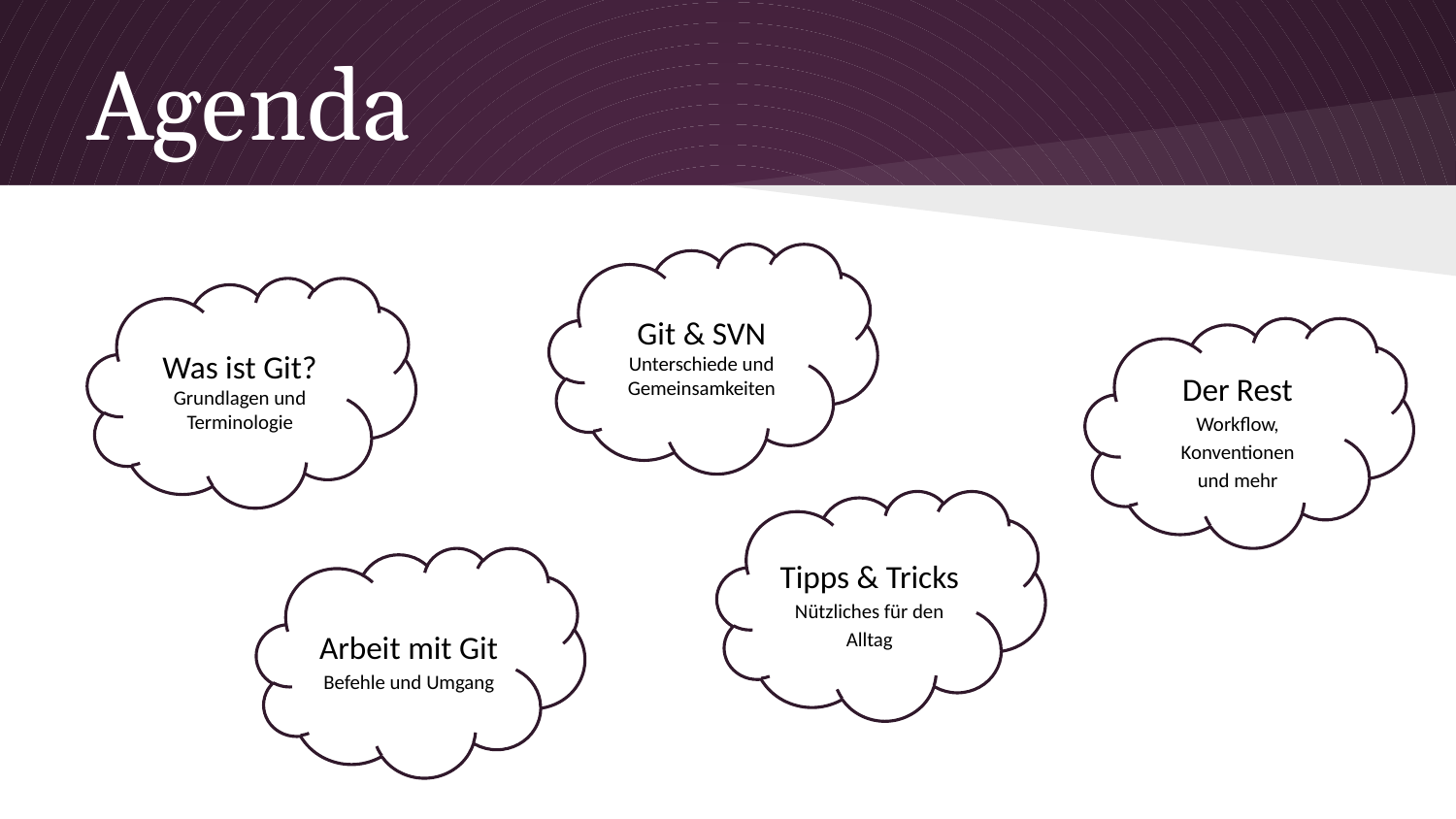

# Agenda
Git & SVN
Unterschiede und Gemeinsamkeiten
Was ist Git?
Grundlagen und Terminologie
Der Rest
Workflow, Konventionen
und mehr
Tipps & Tricks
Nützliches für den Alltag
Arbeit mit Git
Befehle und Umgang